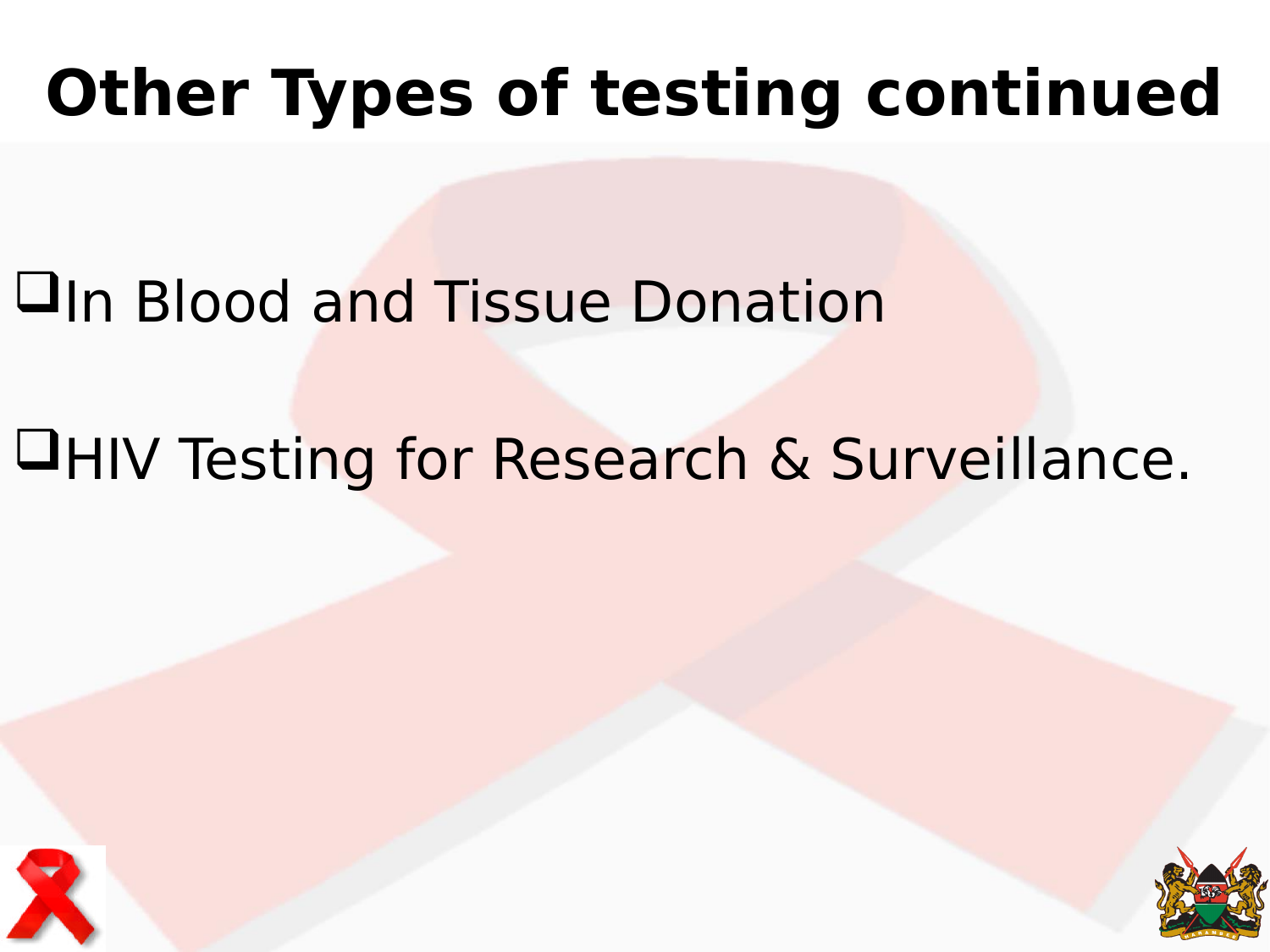

# Other Types of testing continued

In Blood and Tissue Donation

HIV Testing for Research & Surveillance.